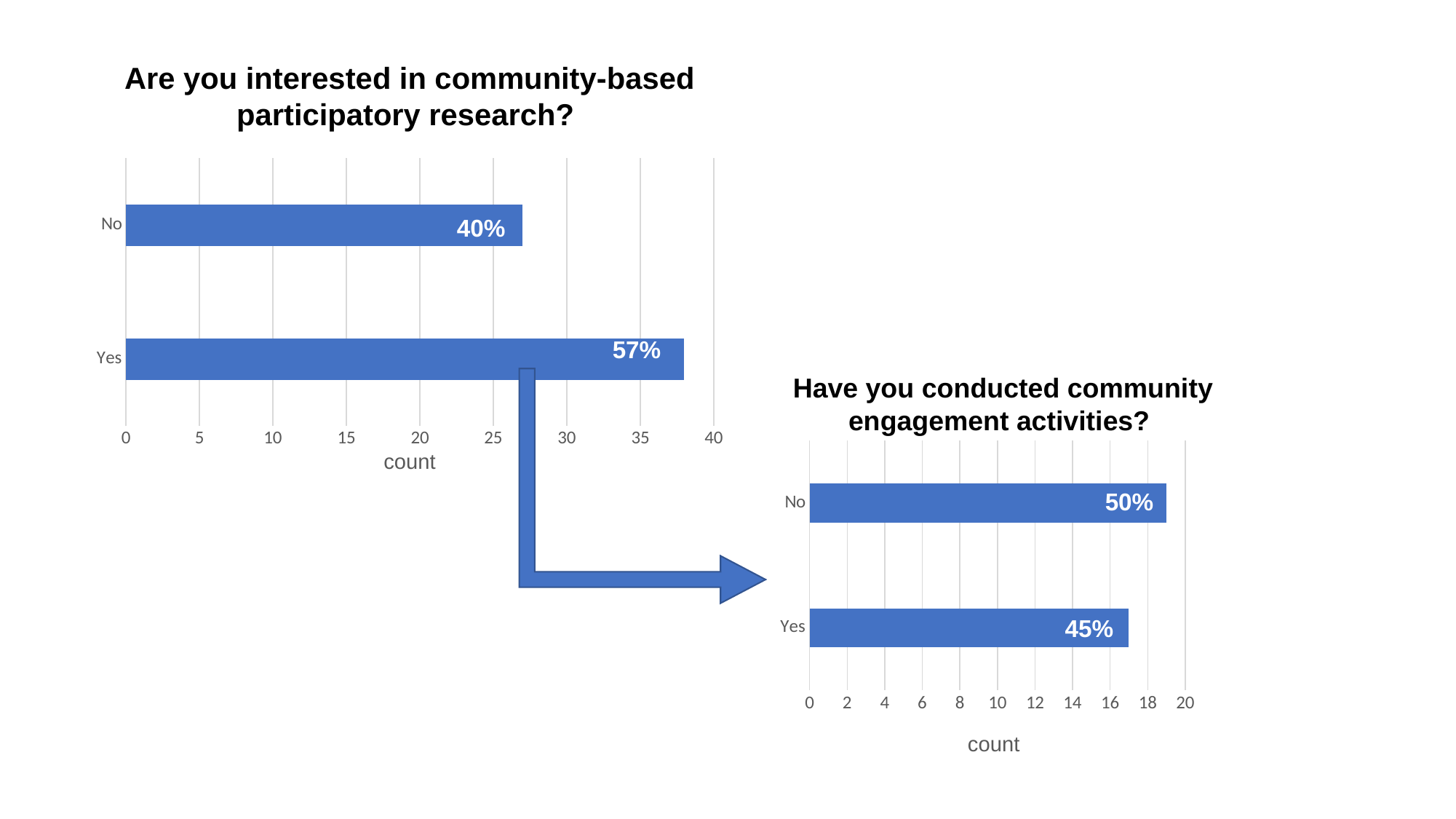

Are you interested in community-based participatory research?

### Chart

| Category | Series 1 |
|---|---|
| Yes | 38.0 |
| No | 27.0 |
40%
57%

Have you conducted community engagement activities?

### Chart

| Category | Series 1 |
|---|---|
| Yes | 17.0 |
| No | 19.0 |
count
50%
45%
count